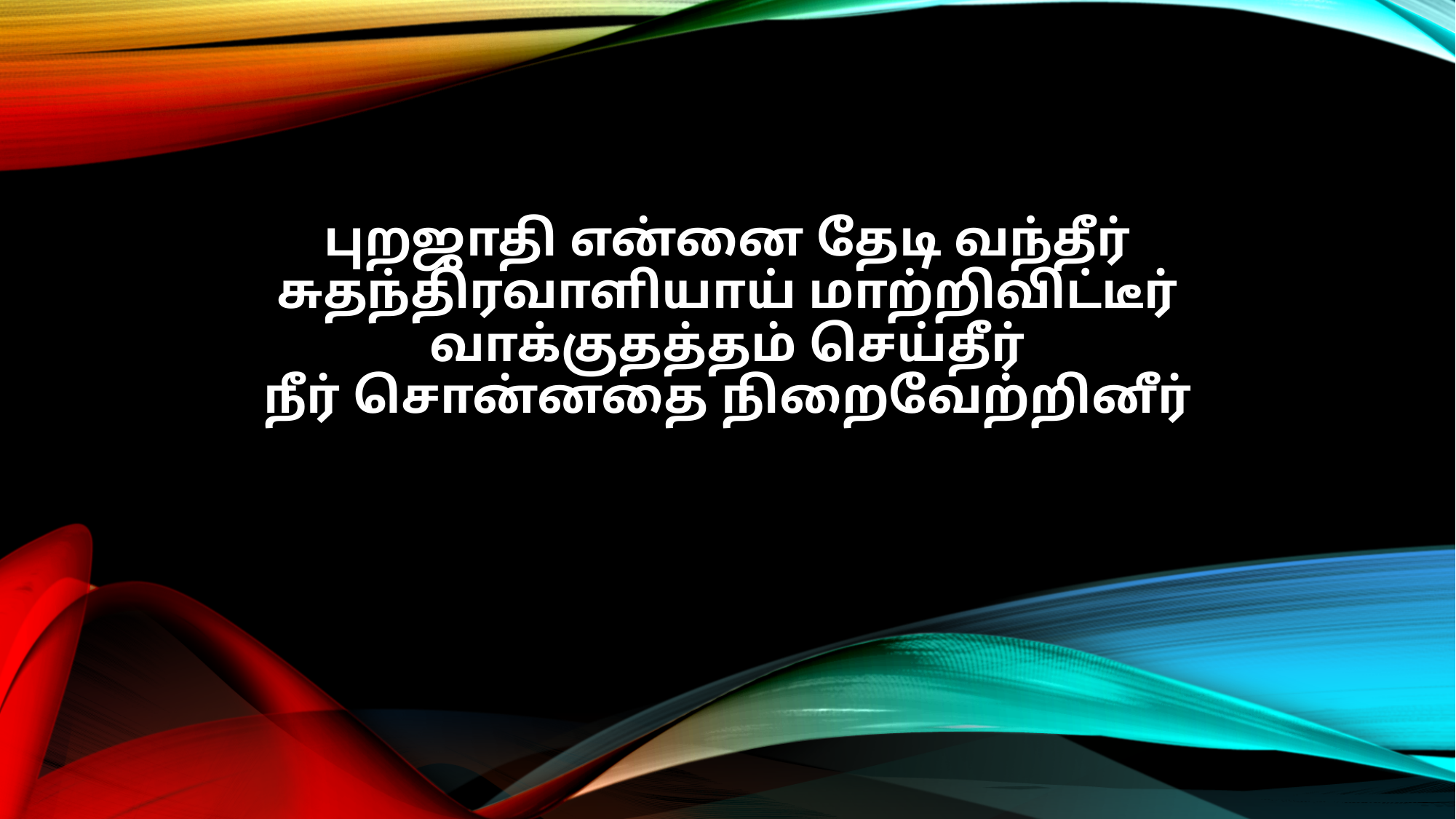

புறஜாதி என்னை தேடி வந்தீர்
சுதந்திரவாளியாய் மாற்றிவிட்டீர்
வாக்குதத்தம் செய்தீர்
நீர் சொன்னதை நிறைவேற்றினீர்